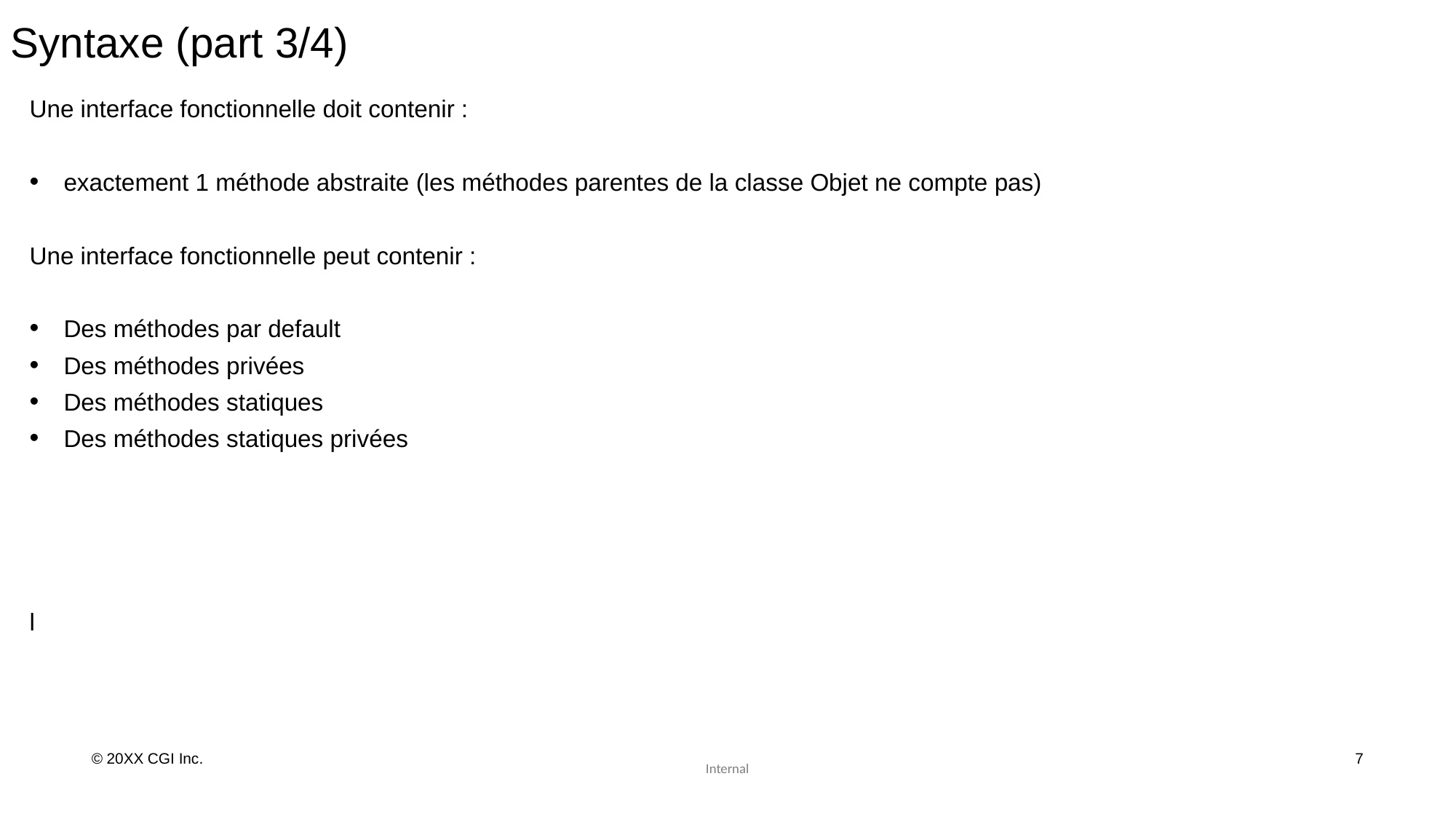

# Syntaxe (part 3/4)
Une interface fonctionnelle doit contenir :

exactement 1 méthode abstraite (les méthodes parentes de la classe Objet ne compte pas)

Une interface fonctionnelle peut contenir :

Des méthodes par default
Des méthodes privées
Des méthodes statiques
Des méthodes statiques privées

l
7